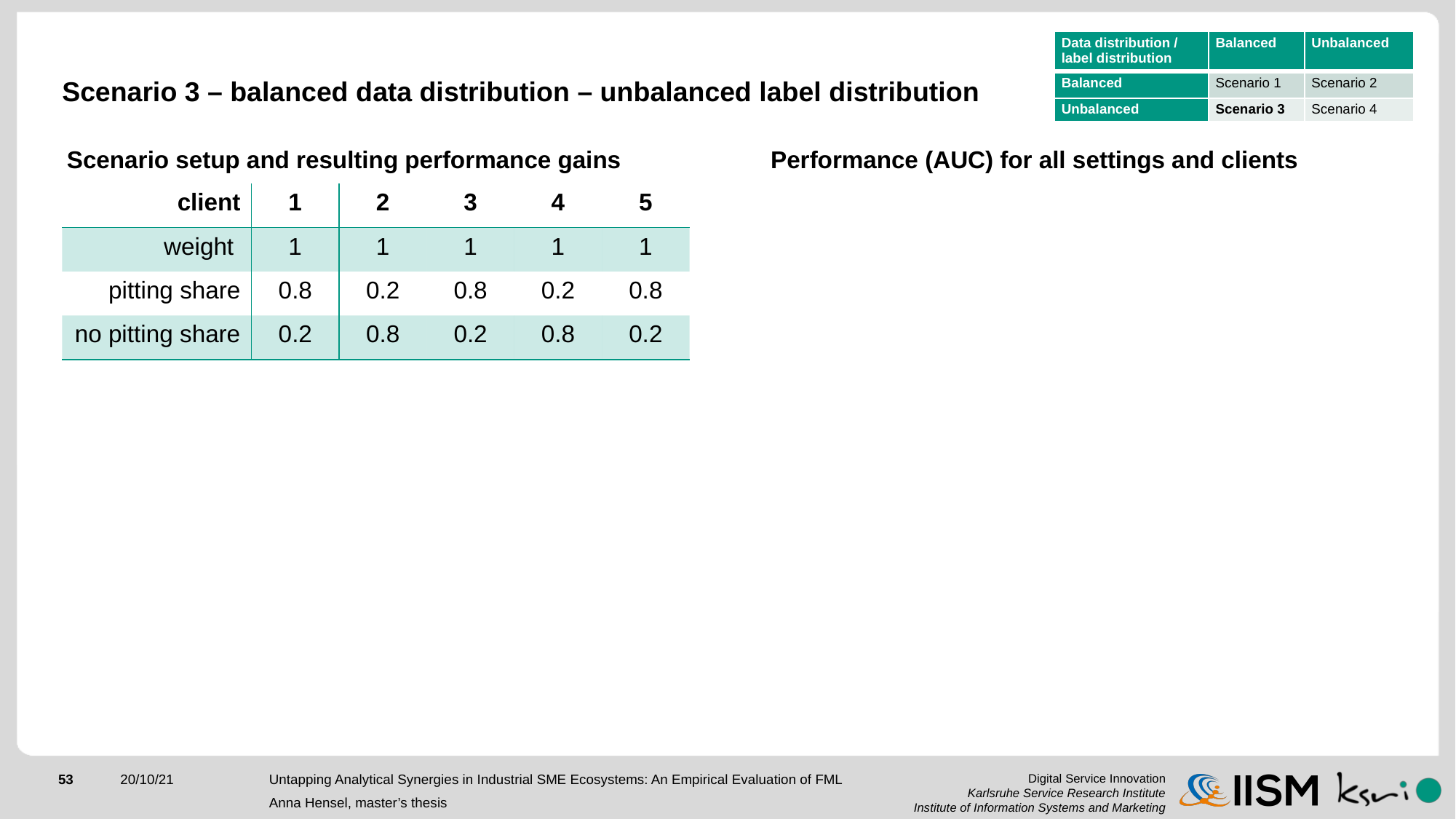

| Data distribution / label distribution | Balanced | Unbalanced |
| --- | --- | --- |
| Balanced | Scenario 1 | Scenario 2 |
| Unbalanced | Scenario 3 | Scenario 4 |
# Scenario 3 – balanced data distribution – unbalanced label distribution
Scenario setup and resulting performance gains
Performance (AUC) for all settings and clients
| client | 1 | 2 | 3 | 4 | 5 |
| --- | --- | --- | --- | --- | --- |
| weight | 1 | 1 | 1 | 1 | 1 |
| pitting share | 0.8 | 0.2 | 0.8 | 0.2 | 0.8 |
| no pitting share | 0.2 | 0.8 | 0.2 | 0.8 | 0.2 |
|  |  |  |  |  |  |
|  |  |  |  |  |  |
Untapping Analytical Synergies in Industrial SME Ecosystems: An Empirical Evaluation of FML
Anna Hensel, master’s thesis

53
20/10/21